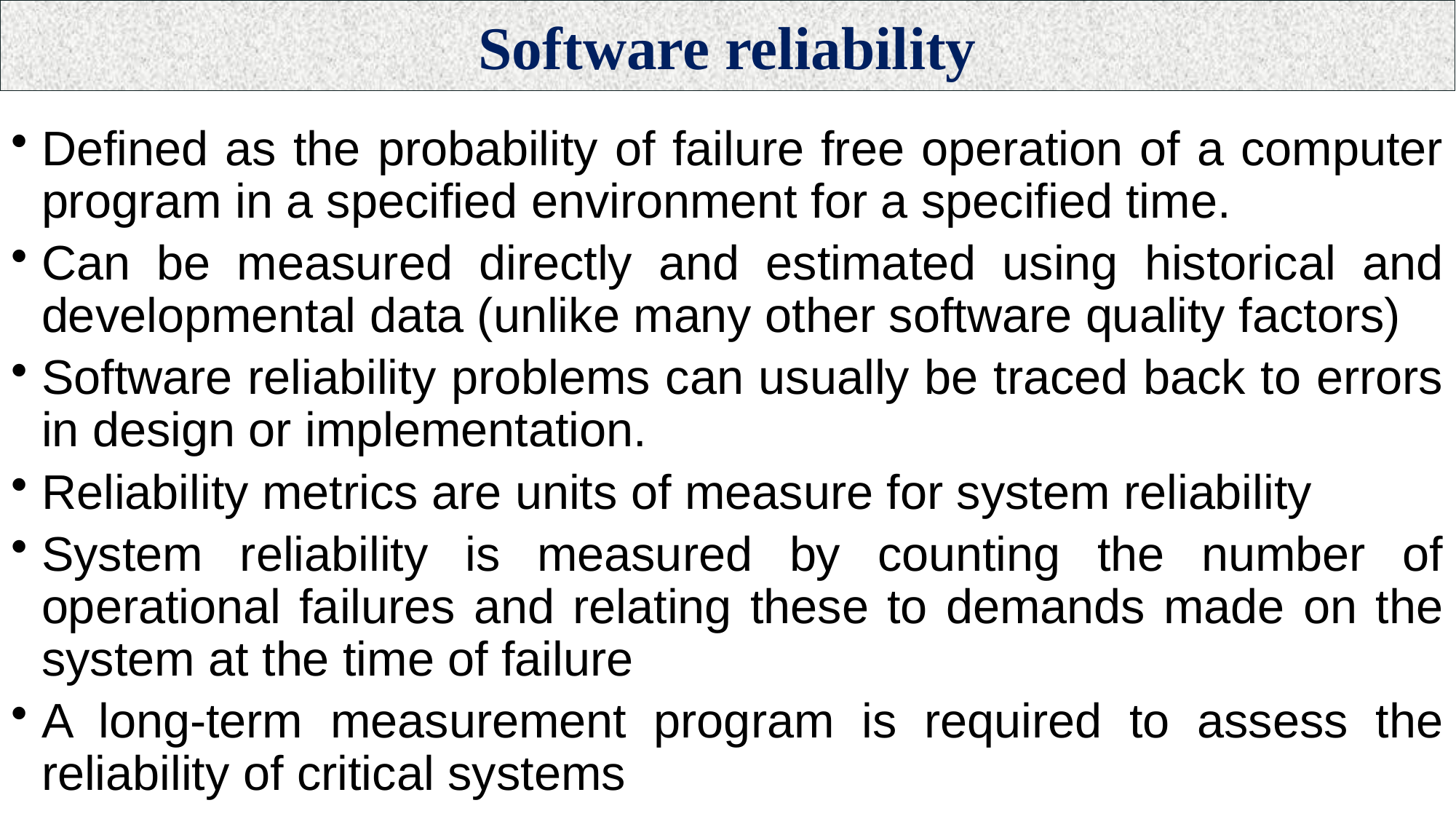

# Software reliability
Defined as the probability of failure free operation of a computer program in a specified environment for a specified time.
Can be measured directly and estimated using historical and developmental data (unlike many other software quality factors)
Software reliability problems can usually be traced back to errors in design or implementation.
Reliability metrics are units of measure for system reliability
System reliability is measured by counting the number of operational failures and relating these to demands made on the system at the time of failure
A long-term measurement program is required to assess the reliability of critical systems